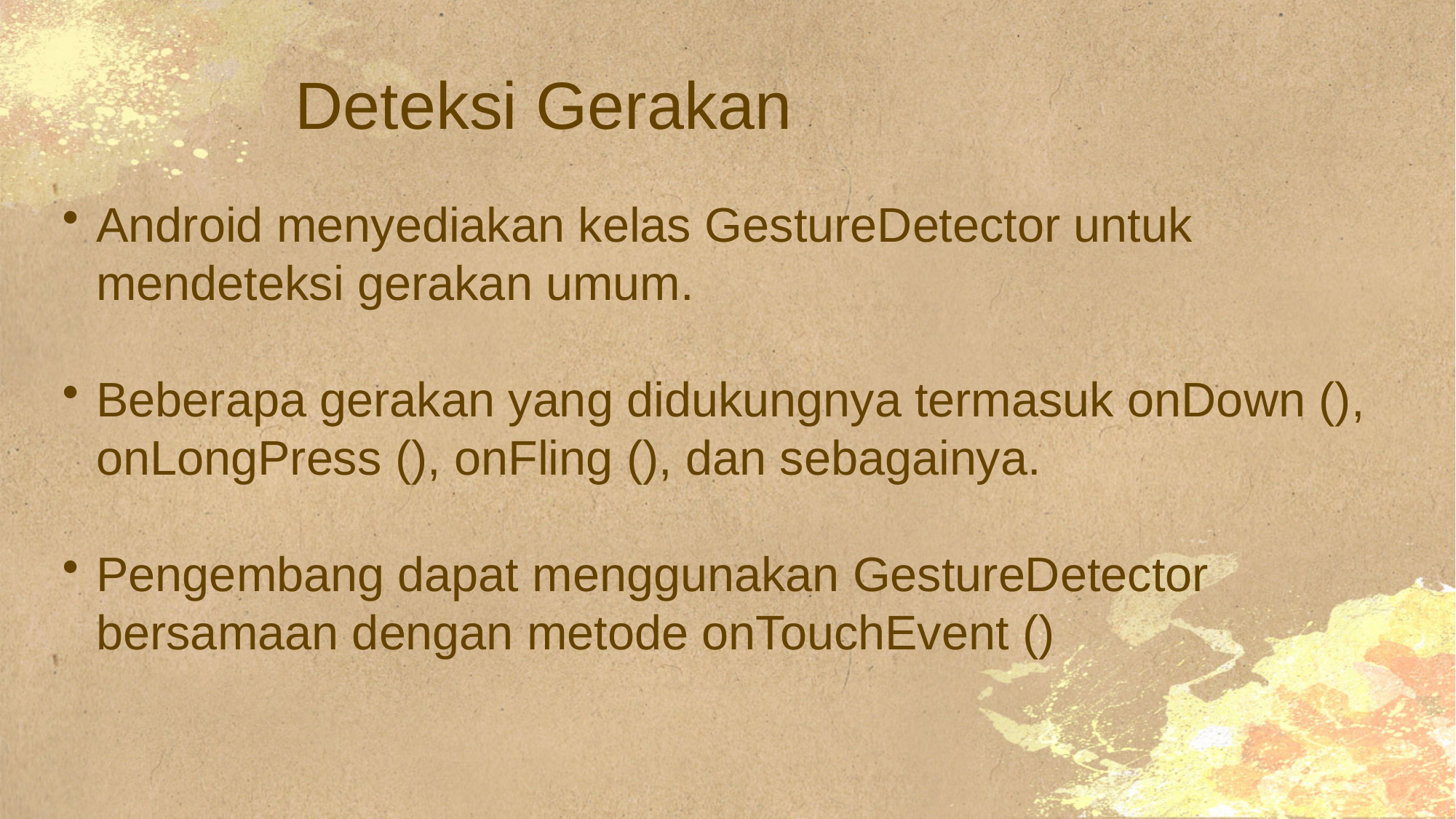

# Deteksi Gerakan
Android menyediakan kelas GestureDetector untuk mendeteksi gerakan umum.

Beberapa gerakan yang didukungnya termasuk onDown (), onLongPress (), onFling (), dan sebagainya.

Pengembang dapat menggunakan GestureDetector bersamaan dengan metode onTouchEvent ()